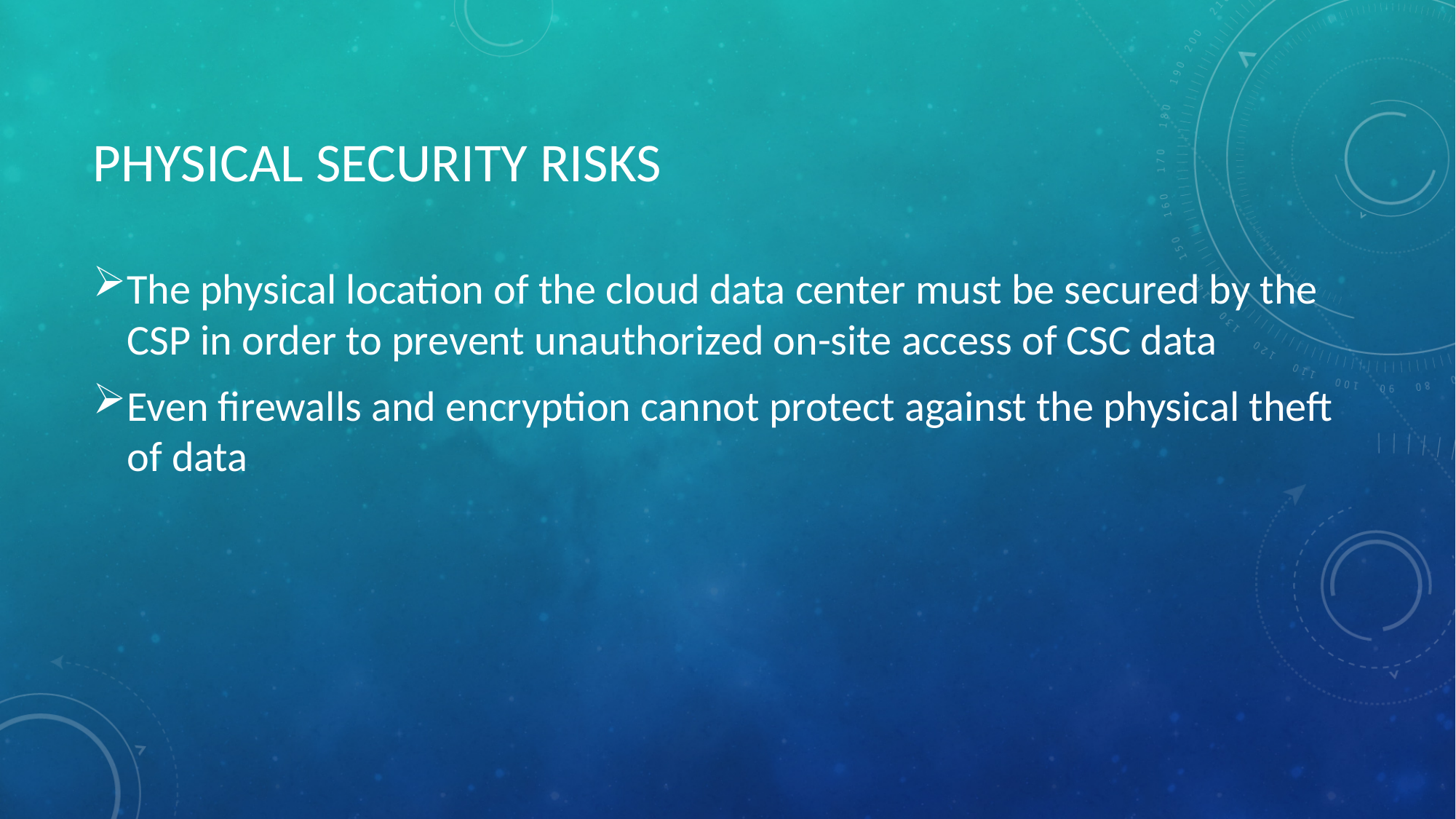

# Physical Security Risks
The physical location of the cloud data center must be secured by the CSP in order to prevent unauthorized on-site access of CSC data
Even firewalls and encryption cannot protect against the physical theft of data